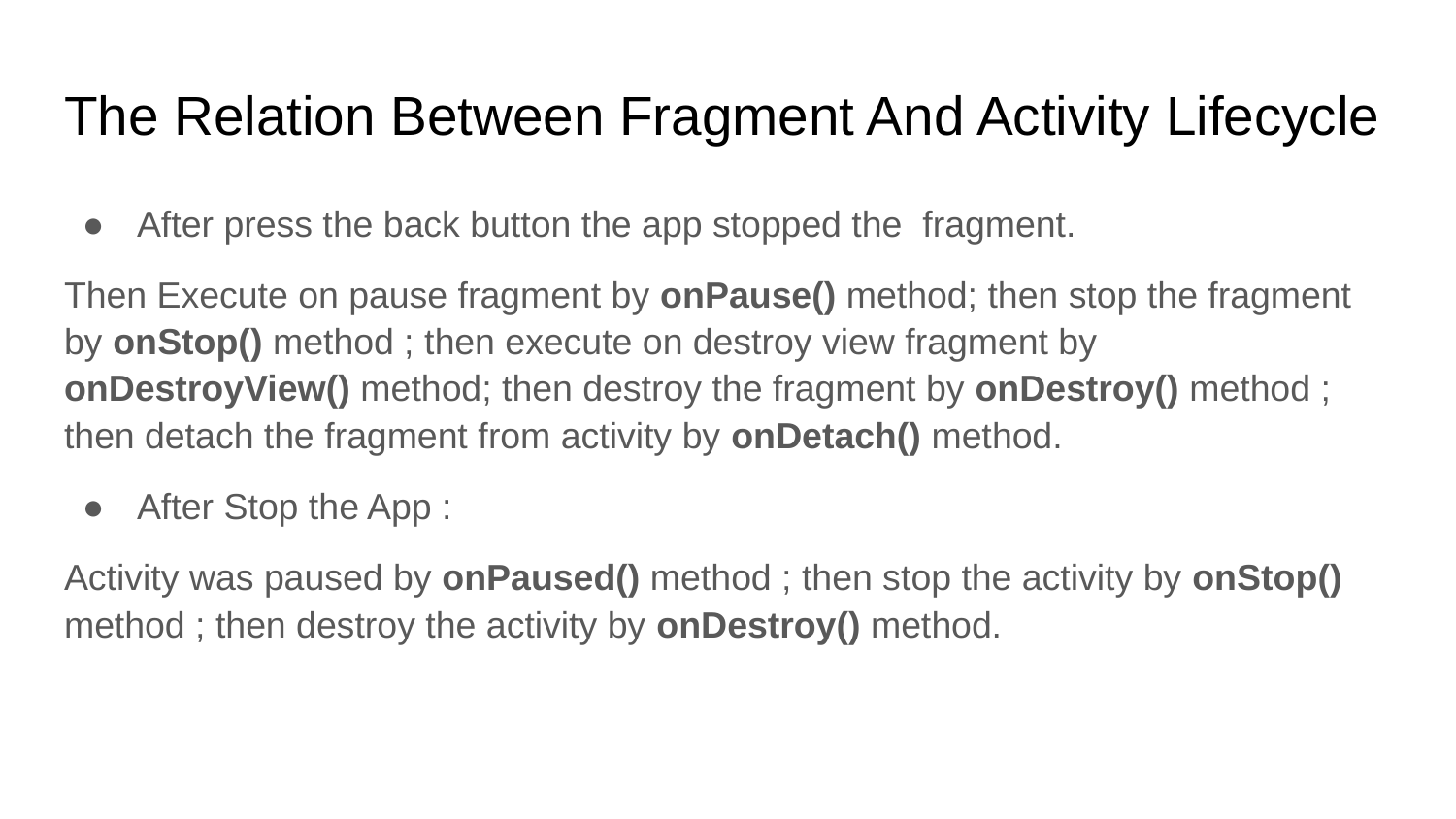

# The Relation Between Fragment And Activity Lifecycle

After press the back button the app stopped the  fragment.
Then Execute on pause fragment by onPause() method; then stop the fragment by onStop() method ; then execute on destroy view fragment by onDestroyView() method; then destroy the fragment by onDestroy() method ; then detach the fragment from activity by onDetach() method.
After Stop the App :
Activity was paused by onPaused() method ; then stop the activity by onStop() method ; then destroy the activity by onDestroy() method.